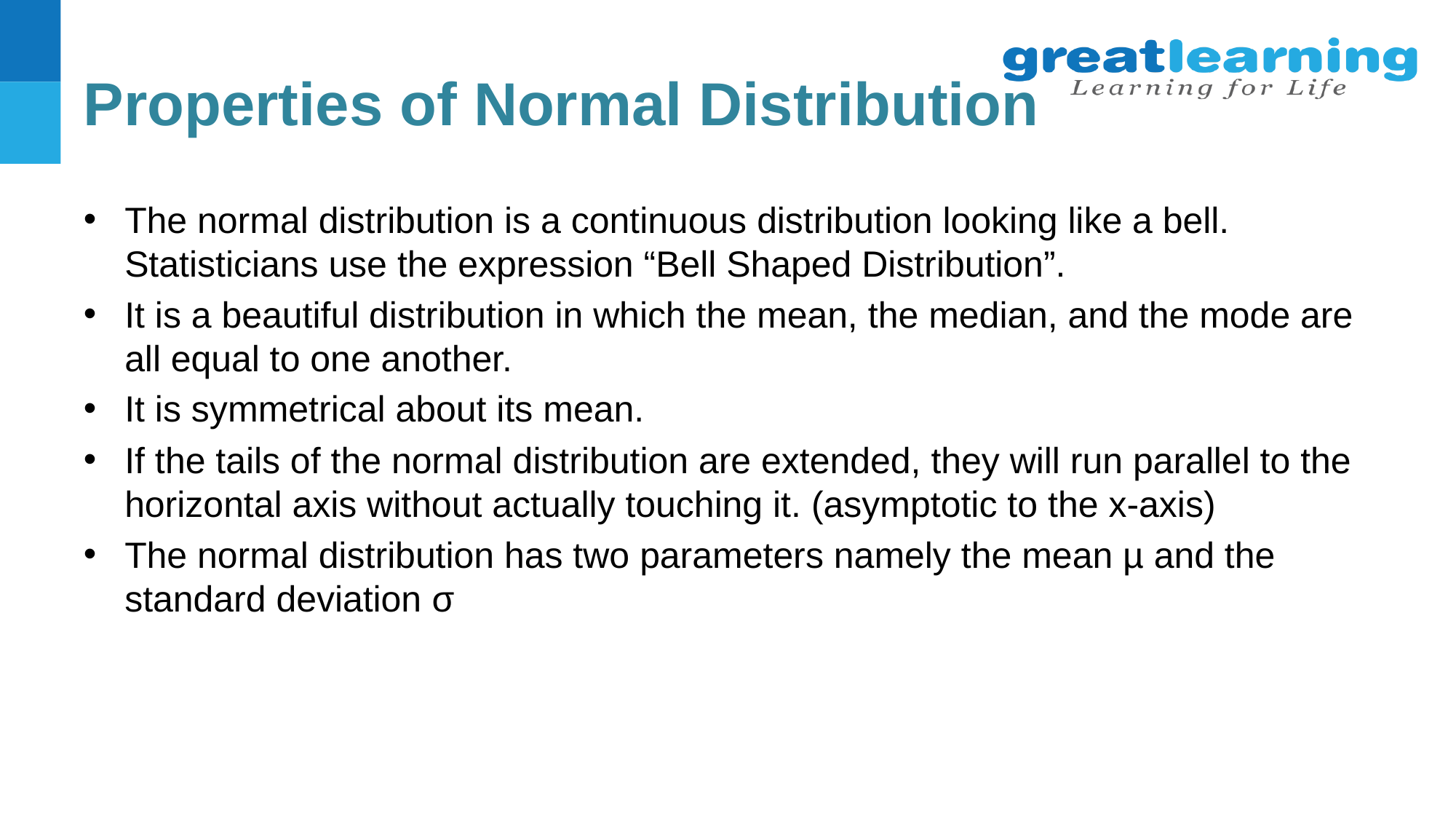

# Properties of Normal Distribution
The normal distribution is a continuous distribution looking like a bell. Statisticians use the expression “Bell Shaped Distribution”.
It is a beautiful distribution in which the mean, the median, and the mode are all equal to one another.
It is symmetrical about its mean.
If the tails of the normal distribution are extended, they will run parallel to the horizontal axis without actually touching it. (asymptotic to the x-axis)
The normal distribution has two parameters namely the mean µ and the standard deviation σ